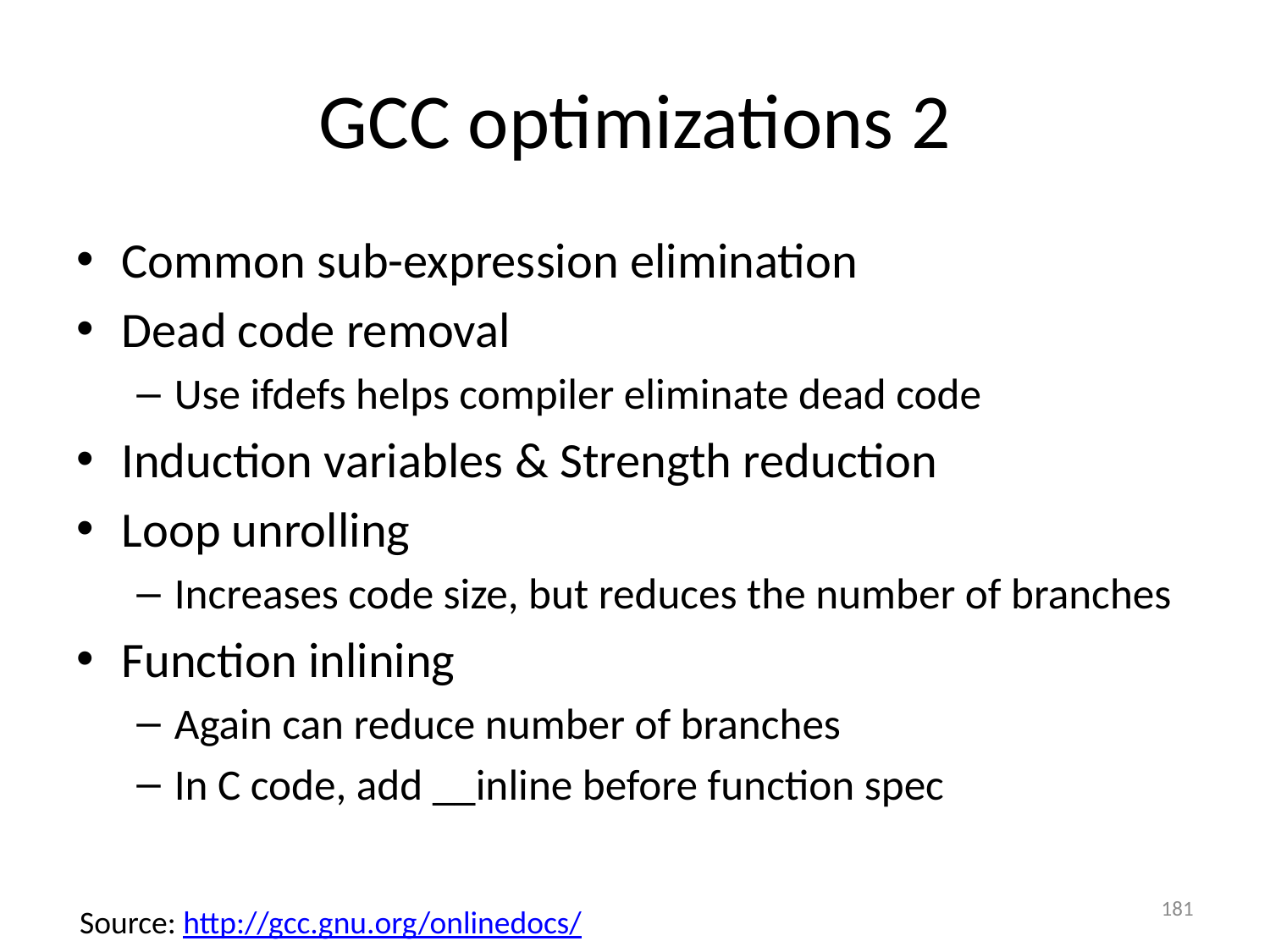

# GCC optimizations 2
Common sub-expression elimination
Dead code removal
Use ifdefs helps compiler eliminate dead code
Induction variables & Strength reduction
Loop unrolling
Increases code size, but reduces the number of branches
Function inlining
Again can reduce number of branches
In C code, add __inline before function spec

181
Source: http://gcc.gnu.org/onlinedocs/